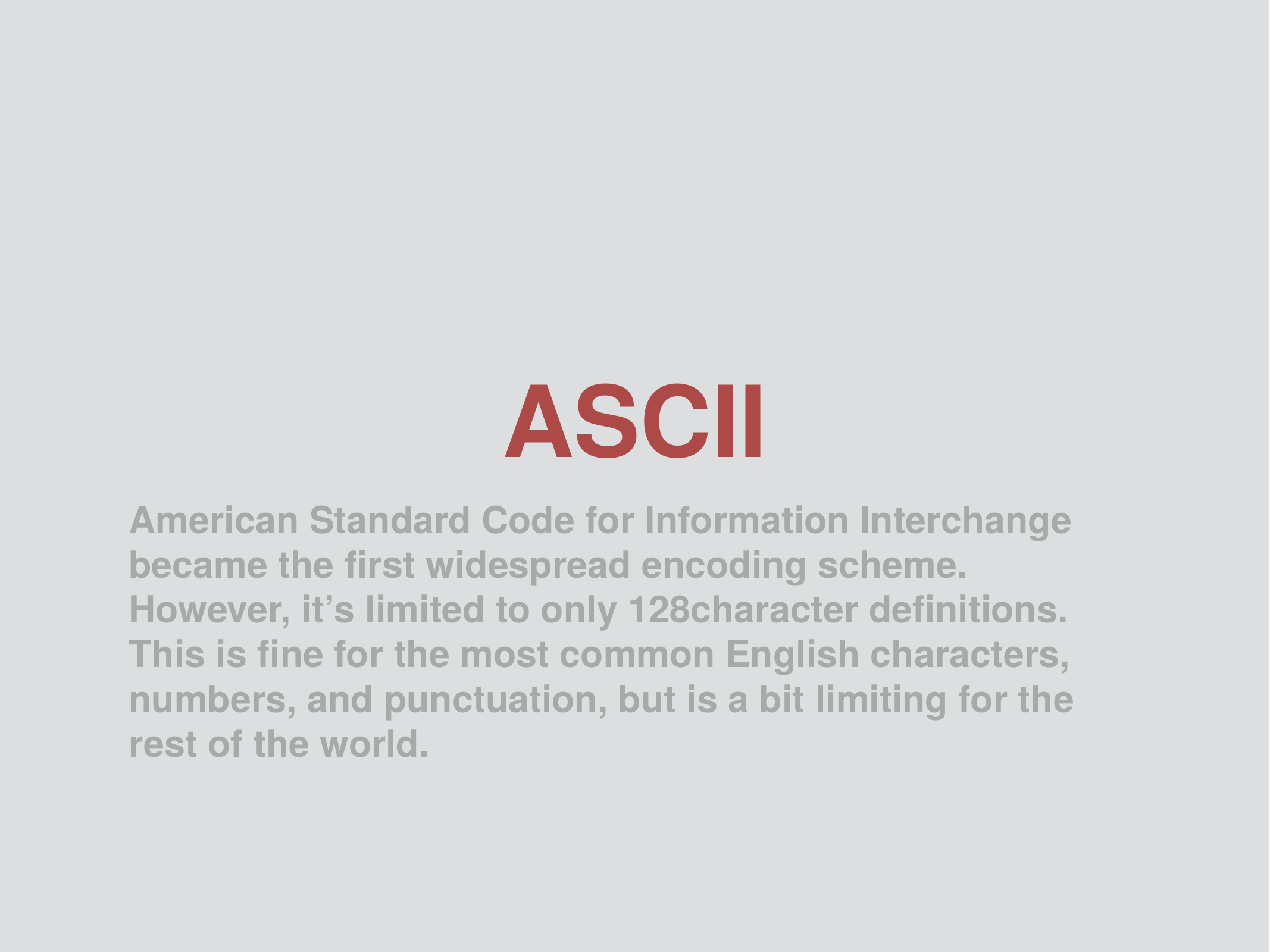

# ASCII
American Standard Code for Information Interchange became the first widespread encoding scheme. However, it’s limited to only 128character definitions. This is fine for the most common English characters, numbers, and punctuation, but is a bit limiting for the rest of the world.